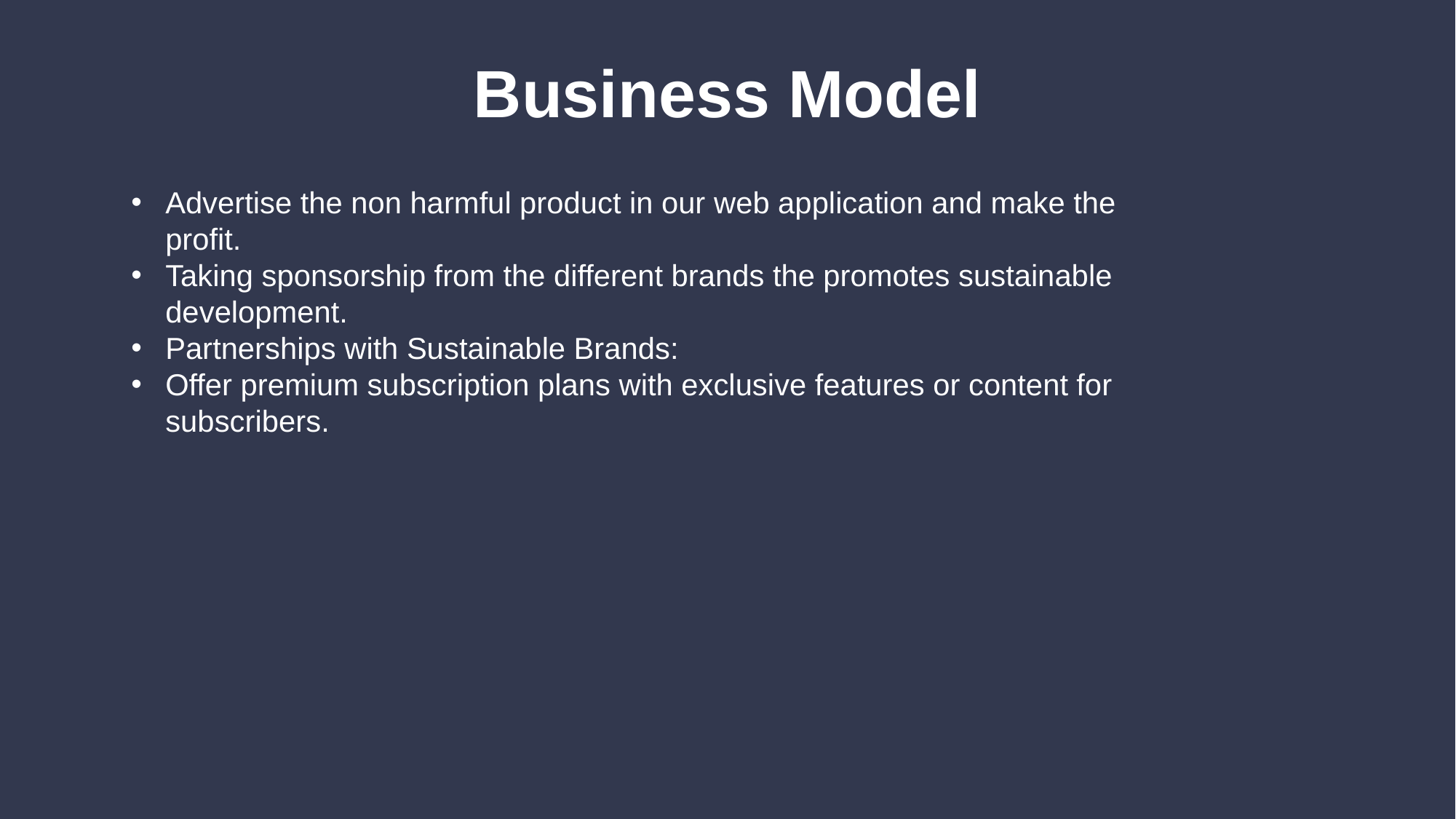

Business Model
Advertise the non harmful product in our web application and make the profit.
Taking sponsorship from the different brands the promotes sustainable development.
Partnerships with Sustainable Brands:
Offer premium subscription plans with exclusive features or content for subscribers.